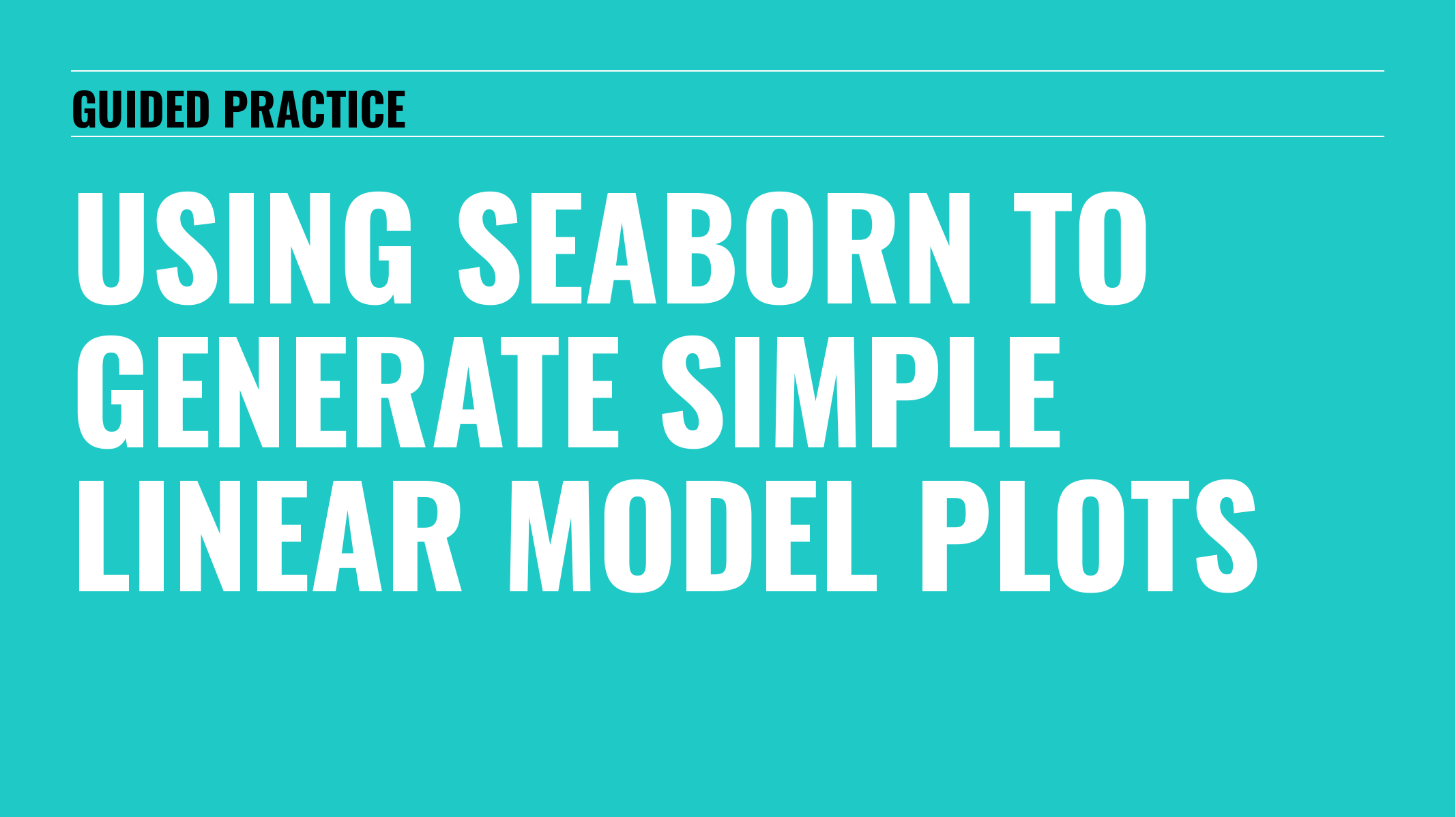

GUIDED PRACTICE

USING SEABORN TO GENERATE SIMPLE LINEAR MODEL PLOTS